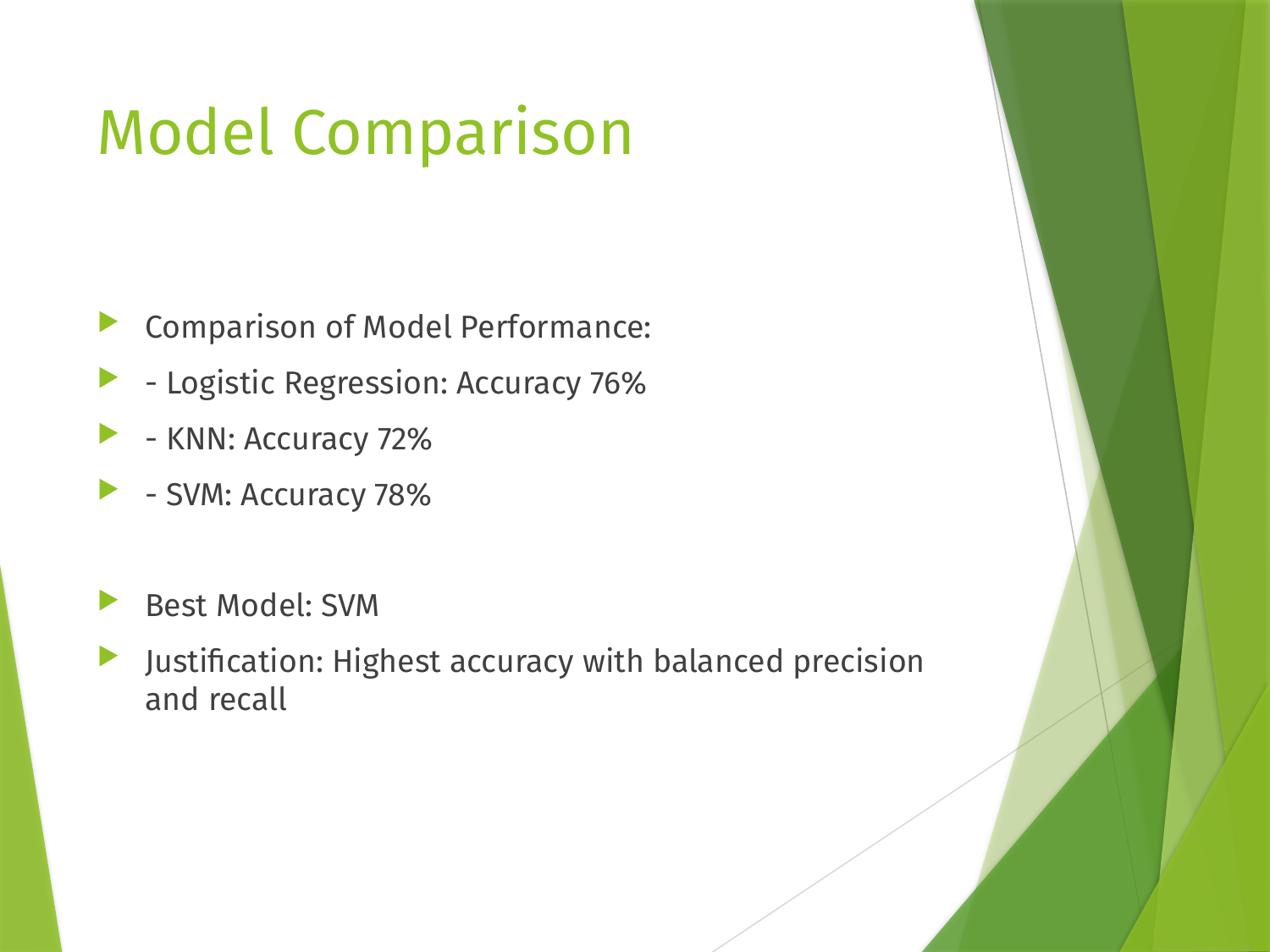

# Model Comparison
Comparison of Model Performance:
- Logistic Regression: Accuracy 76%
- KNN: Accuracy 72%
- SVM: Accuracy 78%

Best Model: SVM
Justification: Highest accuracy with balanced precision and recall